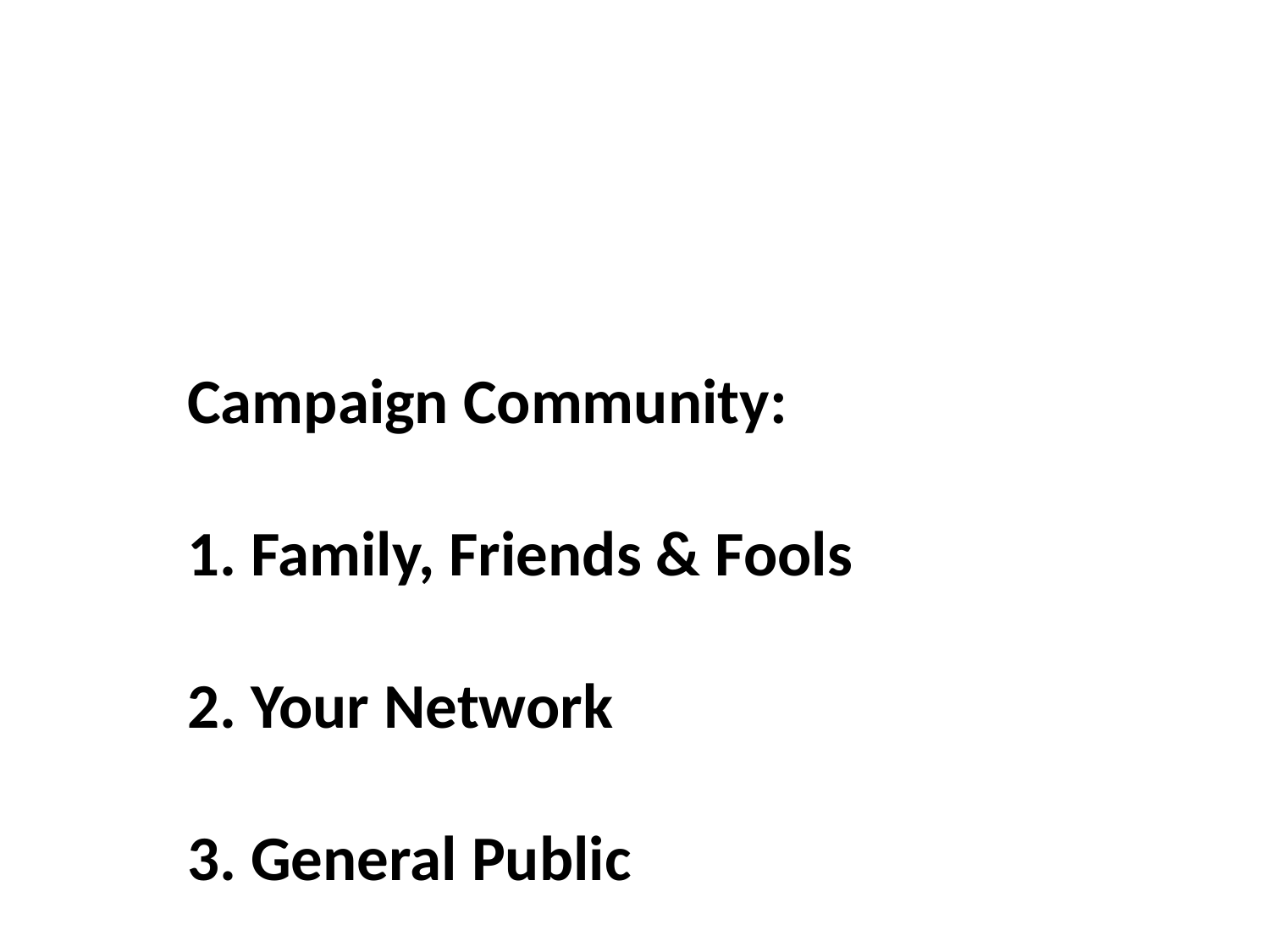

Campaign Community:

1. Family, Friends & Fools

2. Your Network

3. General Public